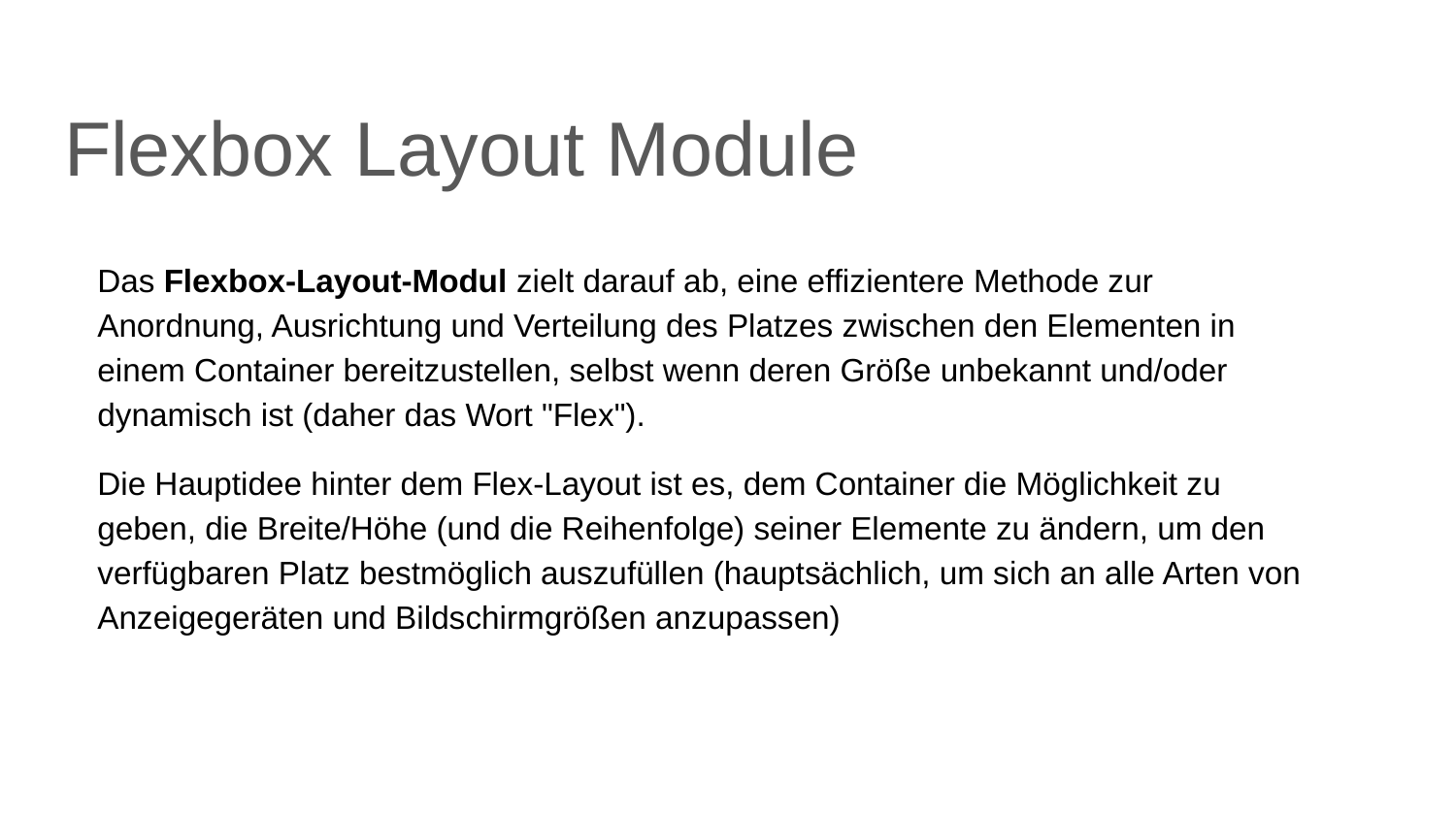

# Flexbox Layout Module
Das Flexbox-Layout-Modul zielt darauf ab, eine effizientere Methode zur Anordnung, Ausrichtung und Verteilung des Platzes zwischen den Elementen in einem Container bereitzustellen, selbst wenn deren Größe unbekannt und/oder dynamisch ist (daher das Wort "Flex").
Die Hauptidee hinter dem Flex-Layout ist es, dem Container die Möglichkeit zu geben, die Breite/Höhe (und die Reihenfolge) seiner Elemente zu ändern, um den verfügbaren Platz bestmöglich auszufüllen (hauptsächlich, um sich an alle Arten von Anzeigegeräten und Bildschirmgrößen anzupassen)